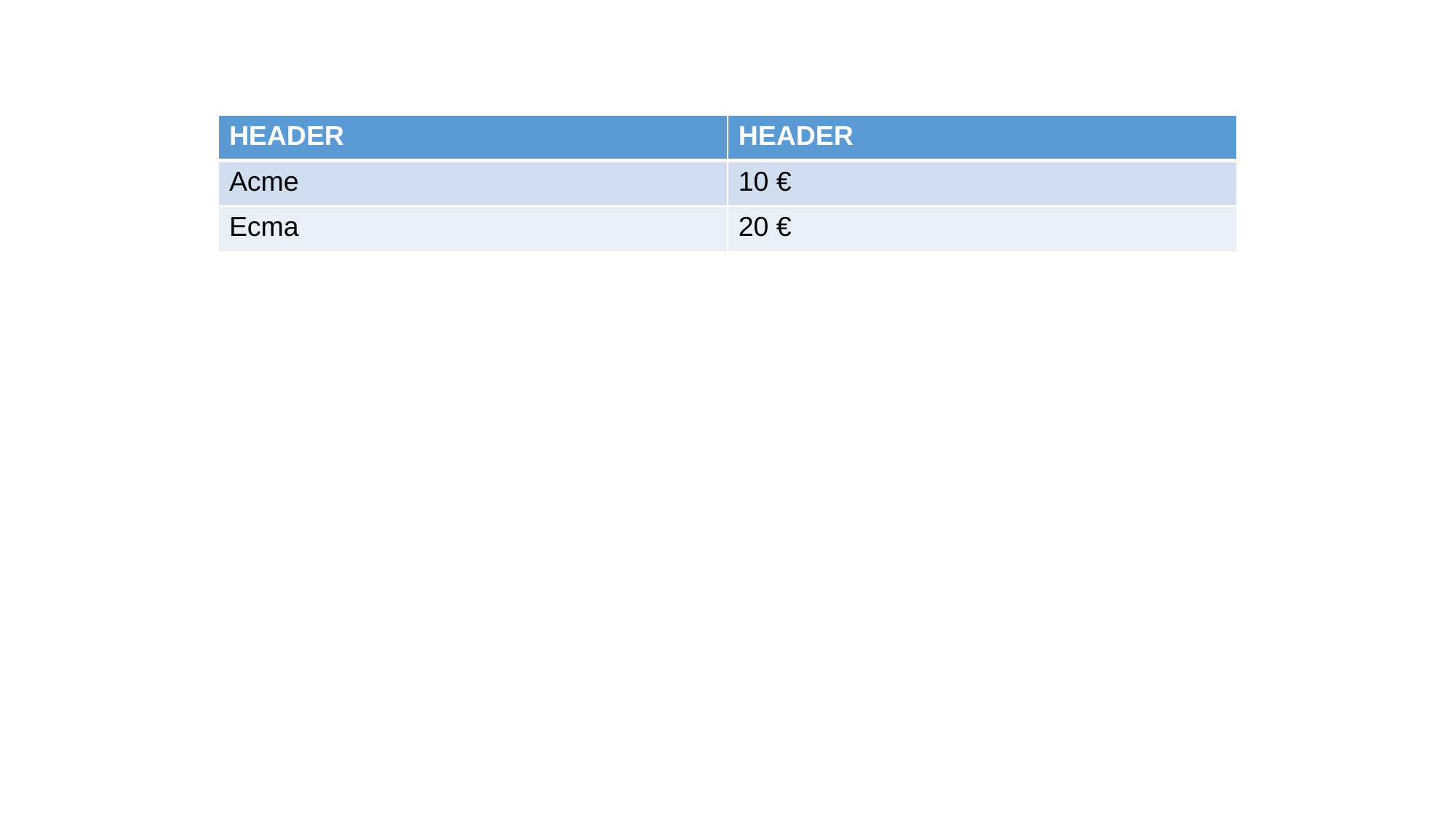

| HEADER | HEADER |
| --- | --- |
| Acme | 10 € |
| Ecma | 20 € |